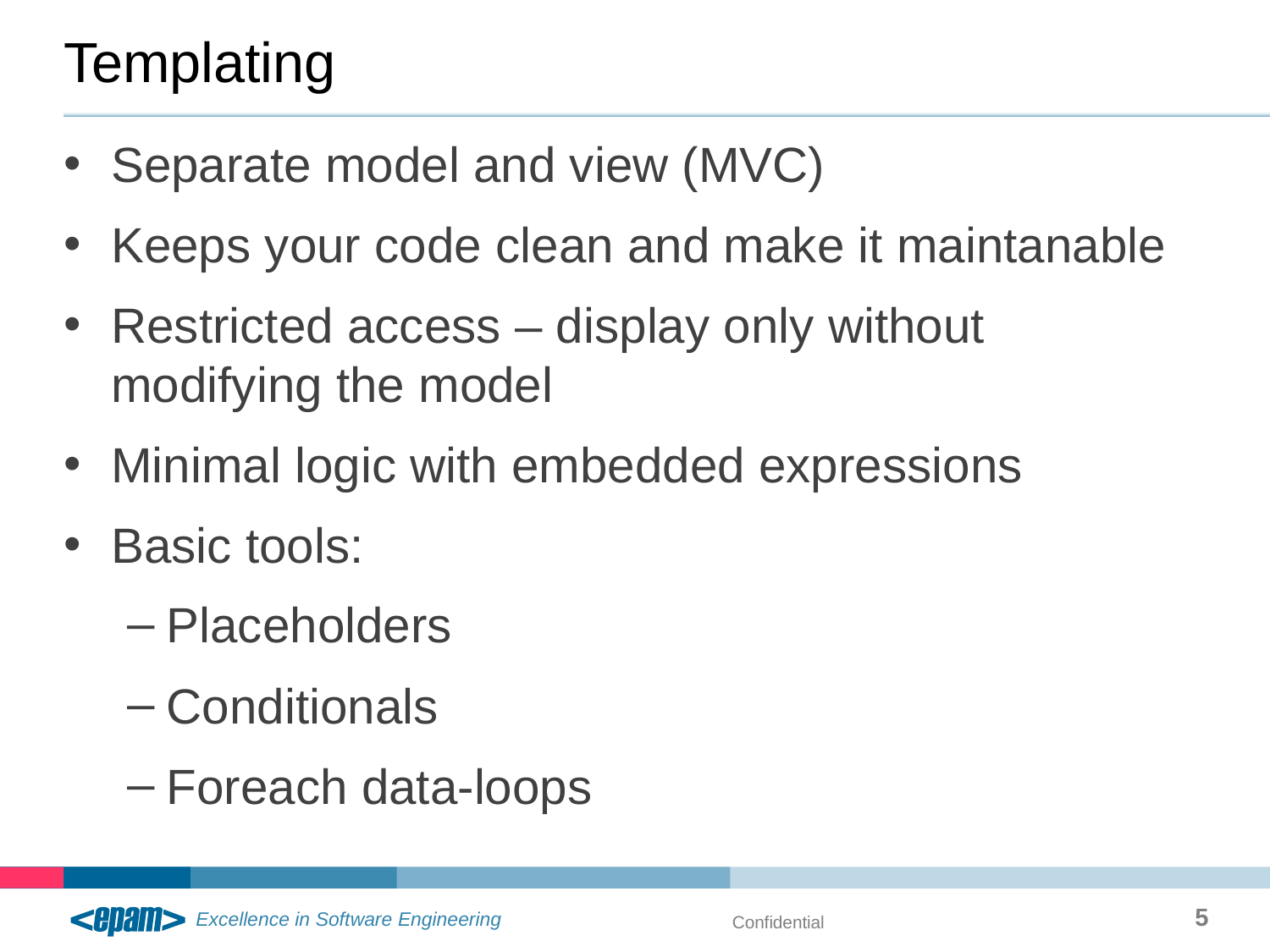

# Templating
Separate model and view (MVC)
Keeps your code clean and make it maintanable
Restricted access – display only without modifying the model
Minimal logic with embedded expressions
Basic tools:
Placeholders
Conditionals
Foreach data-loops

5
Confidential